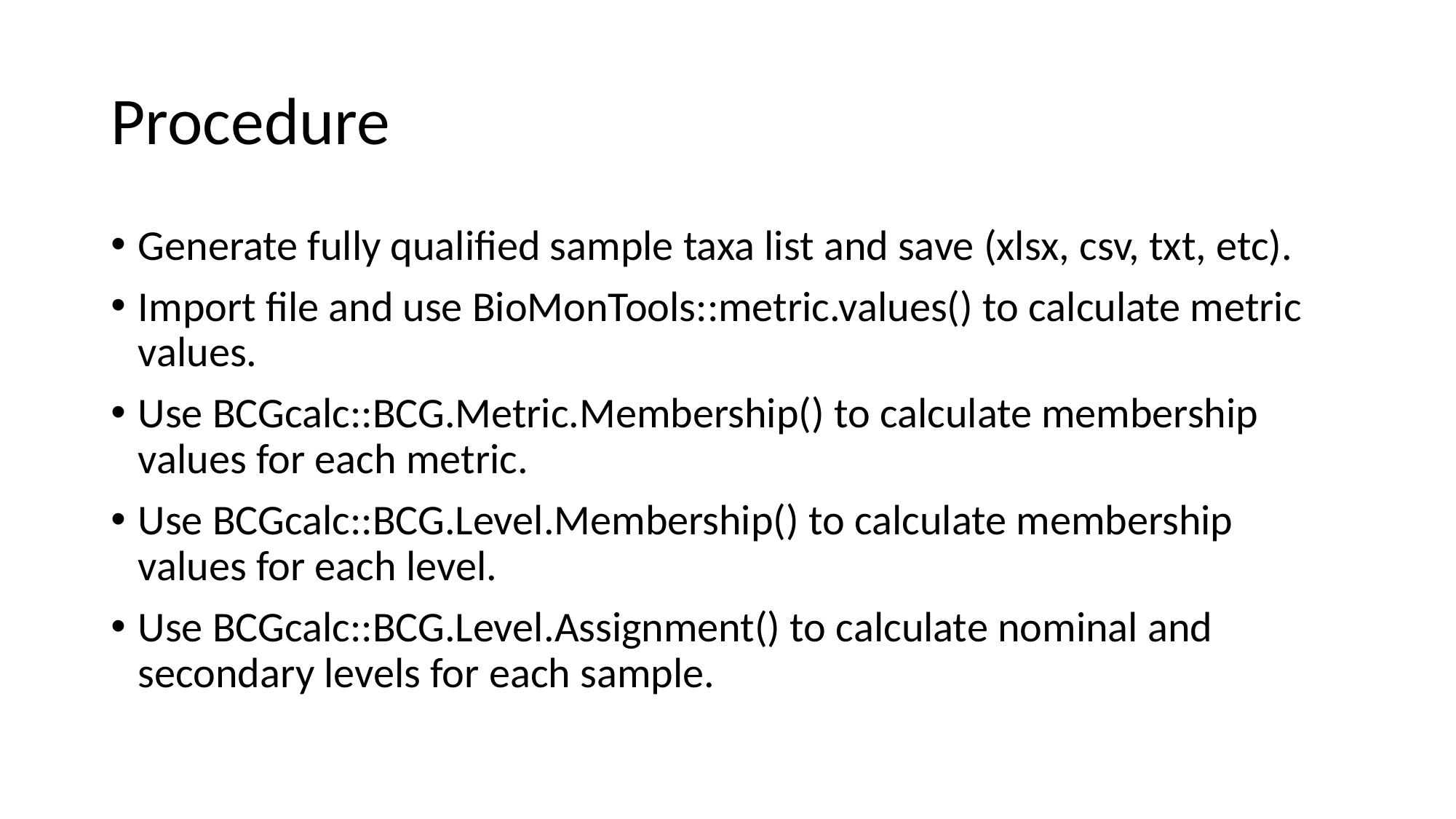

# Procedure
Generate fully qualified sample taxa list and save (xlsx, csv, txt, etc).
Import file and use BioMonTools::metric.values() to calculate metric values.
Use BCGcalc::BCG.Metric.Membership() to calculate membership values for each metric.
Use BCGcalc::BCG.Level.Membership() to calculate membership values for each level.
Use BCGcalc::BCG.Level.Assignment() to calculate nominal and secondary levels for each sample.